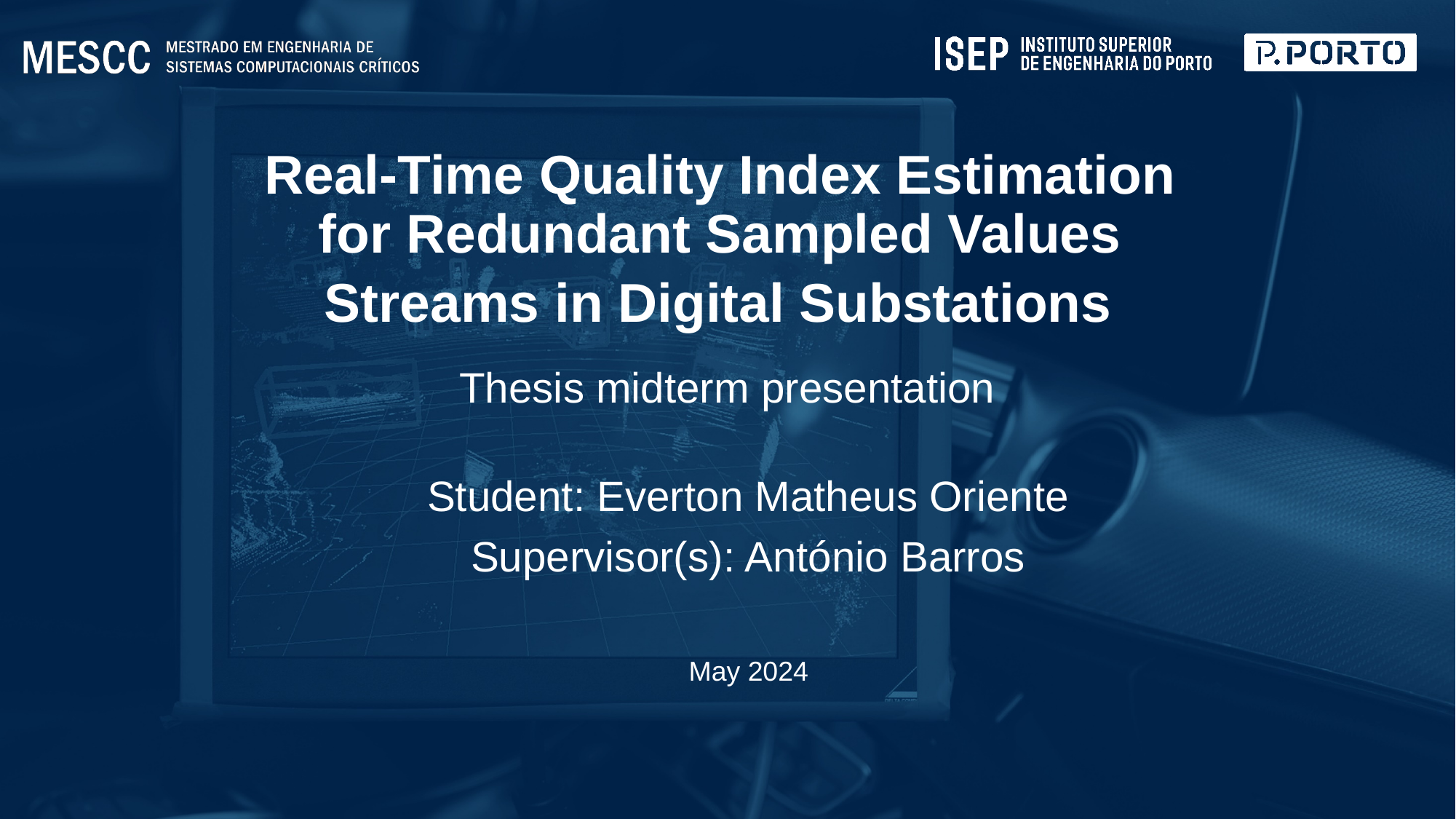

Real-Time Quality Index Estimation
for Redundant Sampled Values
Streams in Digital Substations
Thesis midterm presentation

# Student: Everton Matheus Oriente
Supervisor(s): António Barros

May 2024